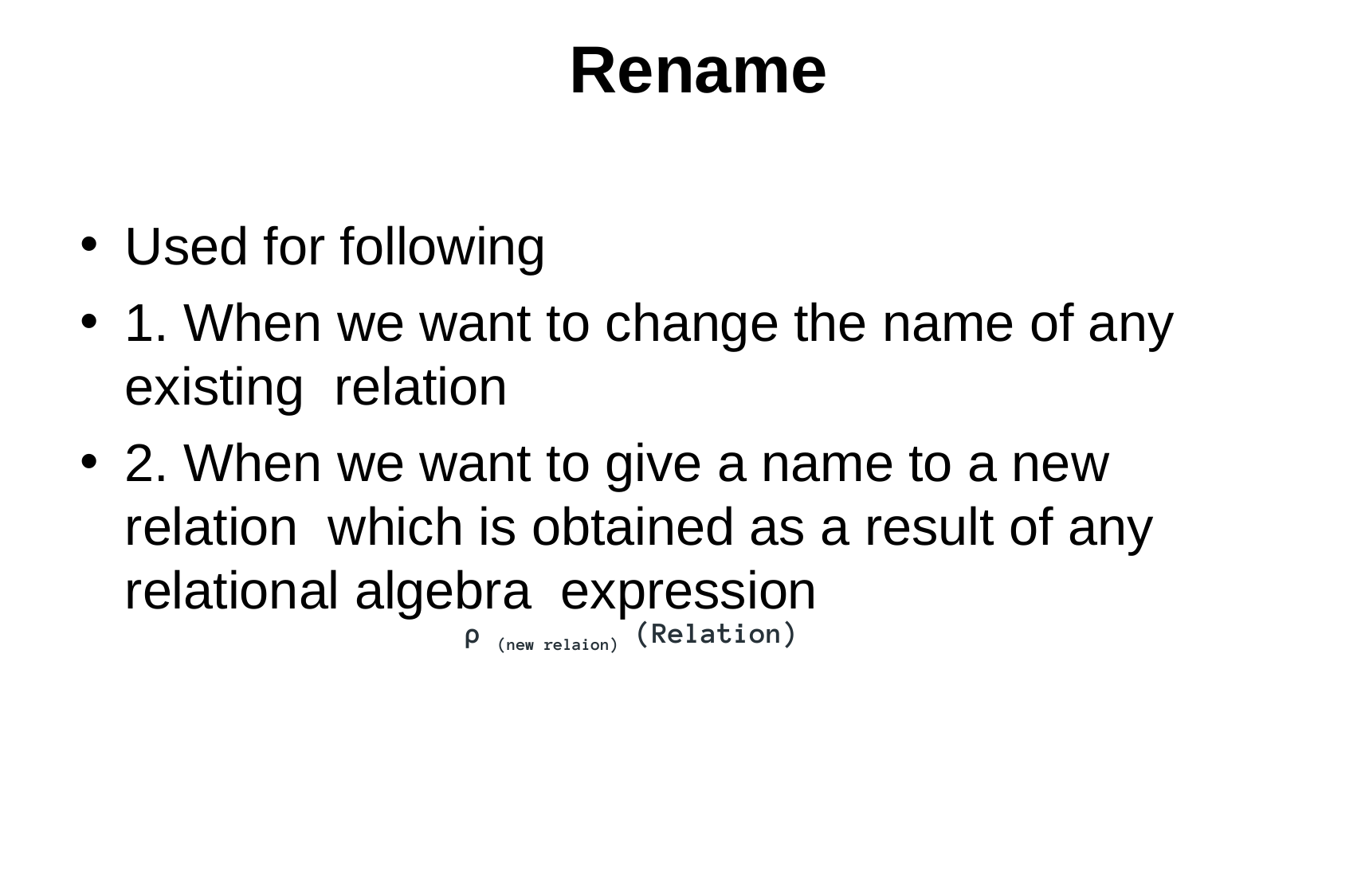

# Rename
Used for following
1. When we want to change the name of any existing  relation
2. When we want to give a name to a new relation  which is obtained as a result of any relational algebra  expression
ρ (new relaion) (Relation)